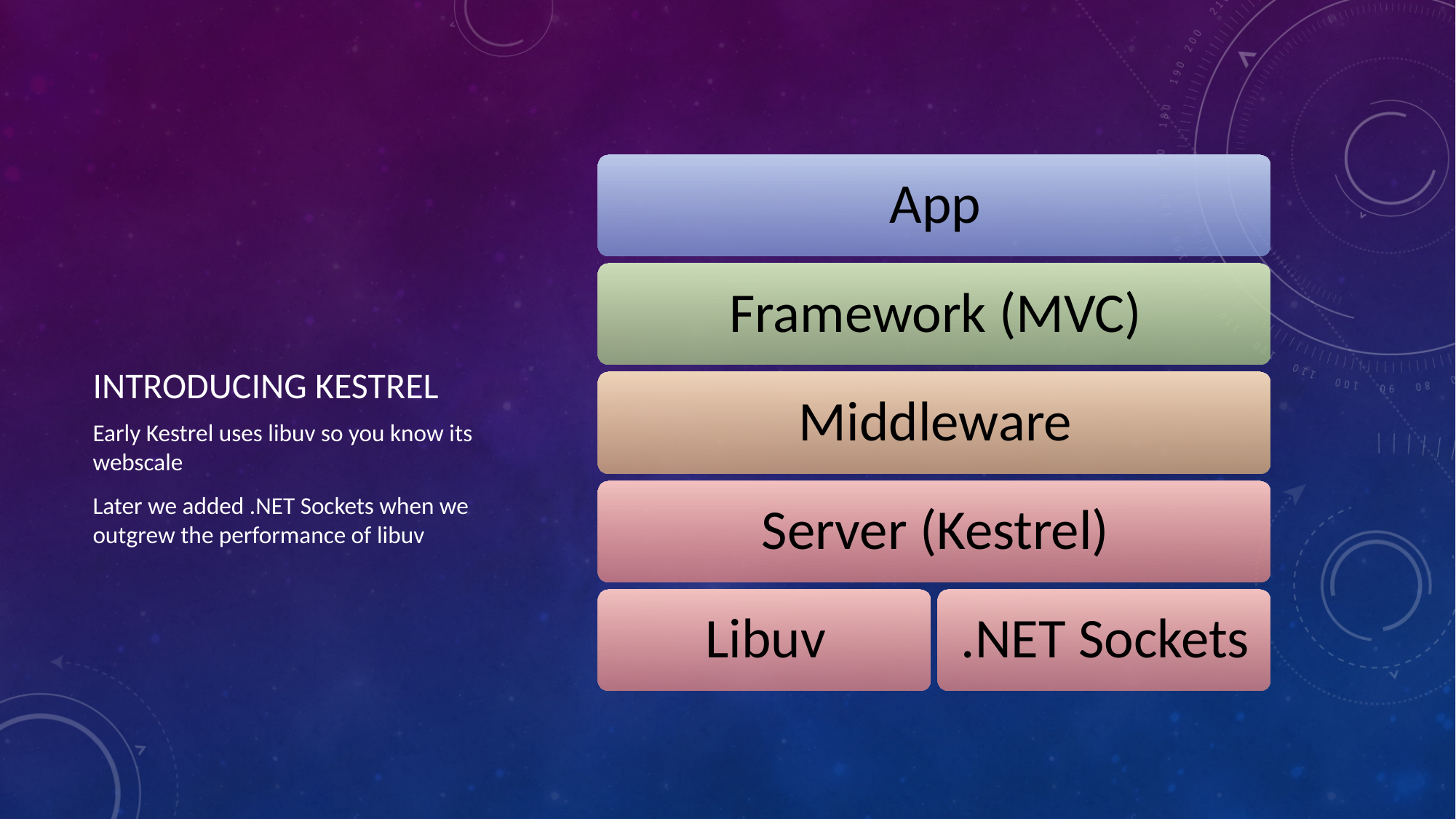

App
Framework (MVC)
Middleware
Server (Kestrel)
Libuv
.NET Sockets
# Introducing KestRel
Early Kestrel uses libuv so you know its webscale
Later we added .NET Sockets when we outgrew the performance of libuv